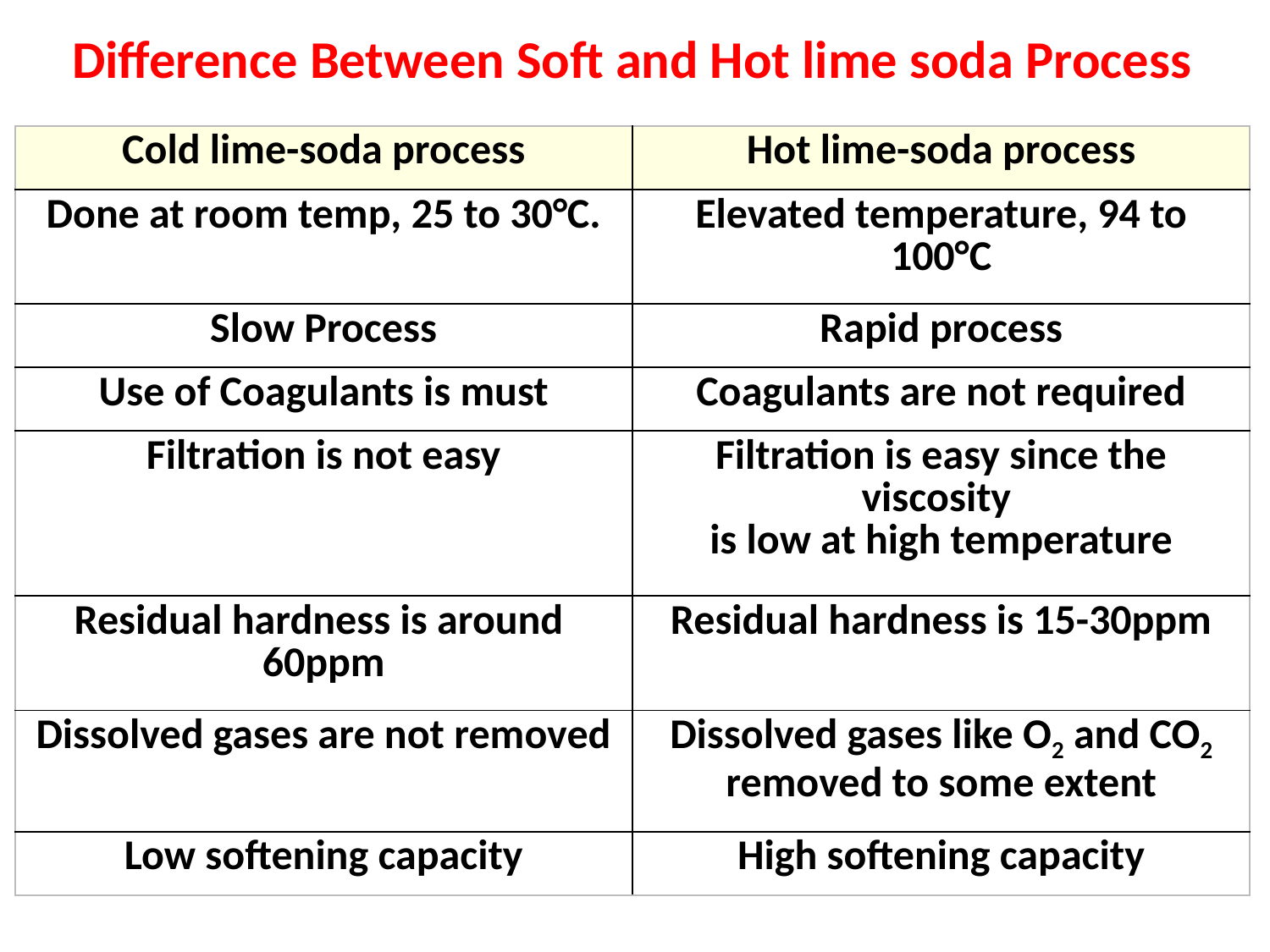

Difference Between Soft and Hot lime soda Process
| Cold lime-soda process | Hot lime-soda process |
| --- | --- |
| Done at room temp, 25 to 30°C. | Elevated temperature, 94 to 100°C |
| Slow Process | Rapid process |
| Use of Coagulants is must | Coagulants are not required |
| Filtration is not easy | Filtration is easy since the viscosity is low at high temperature |
| Residual hardness is around 60ppm | Residual hardness is 15-30ppm |
| Dissolved gases are not removed | Dissolved gases like O2 and CO2 removed to some extent |
| Low softening capacity | High softening capacity |